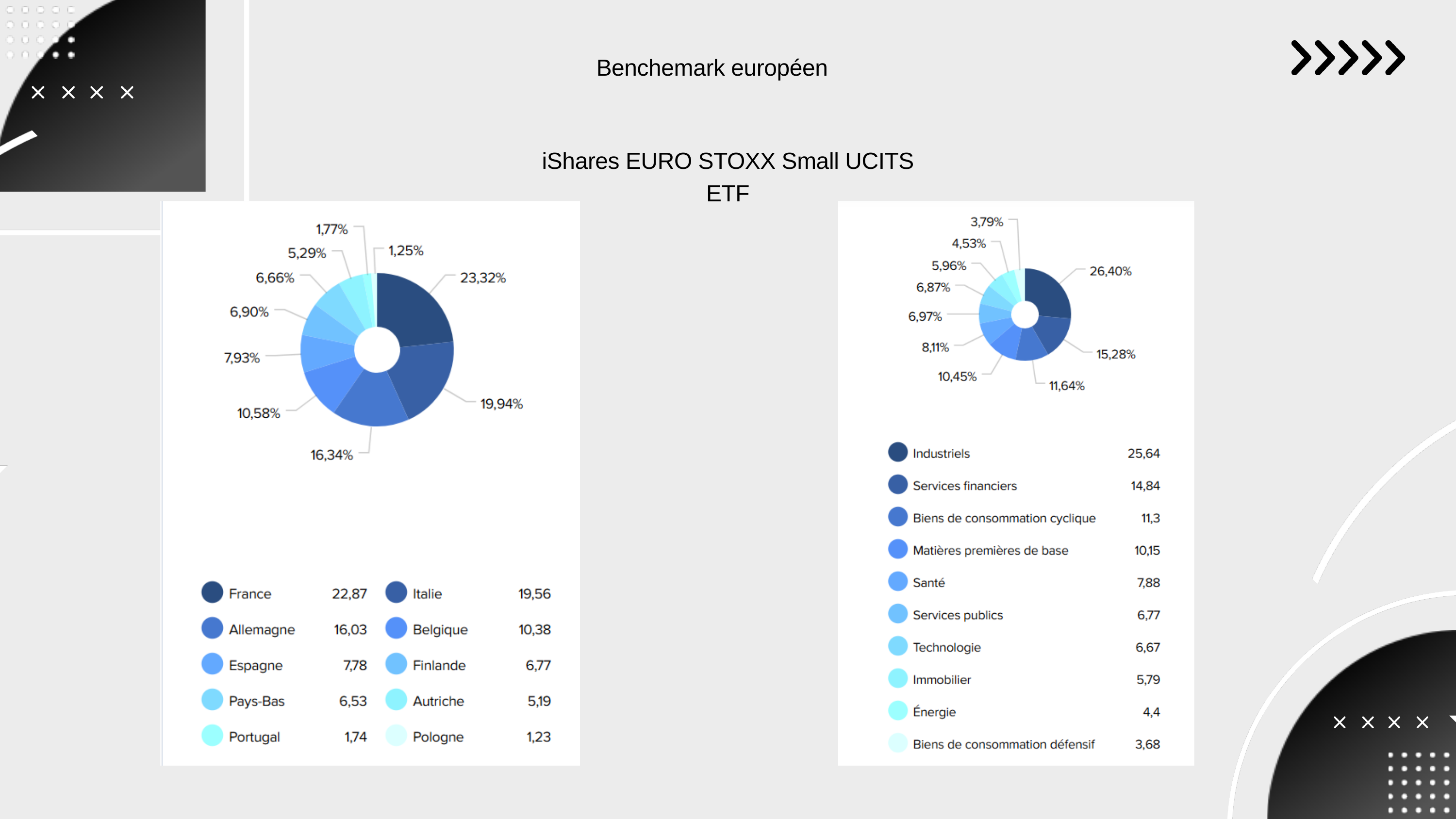

Benchemark européen

iShares EURO STOXX Small UCITS ETF